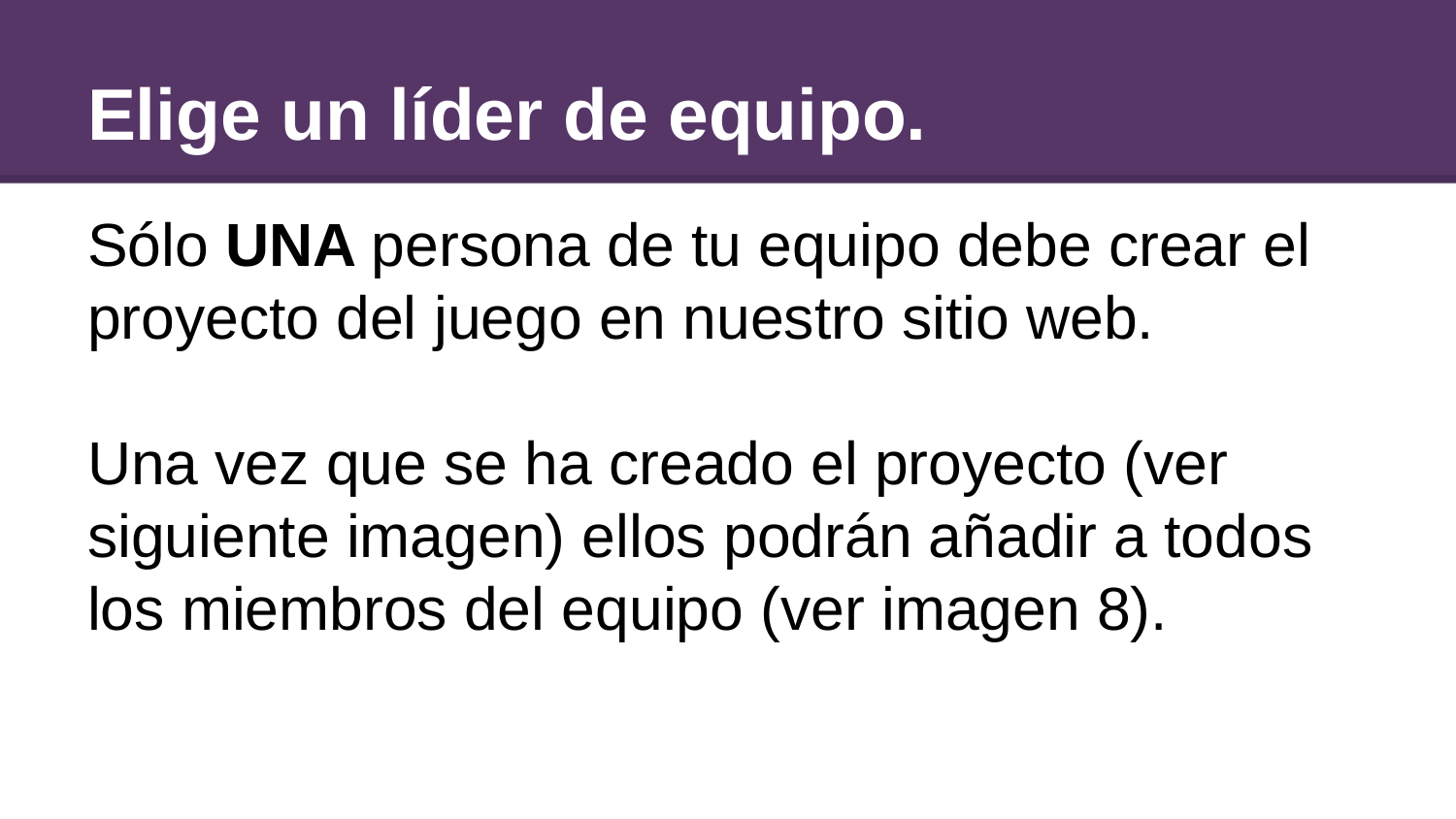

# Elige un líder de equipo.
Sólo UNA persona de tu equipo debe crear el proyecto del juego en nuestro sitio web.

Una vez que se ha creado el proyecto (ver siguiente imagen) ellos podrán añadir a todos los miembros del equipo (ver imagen 8).